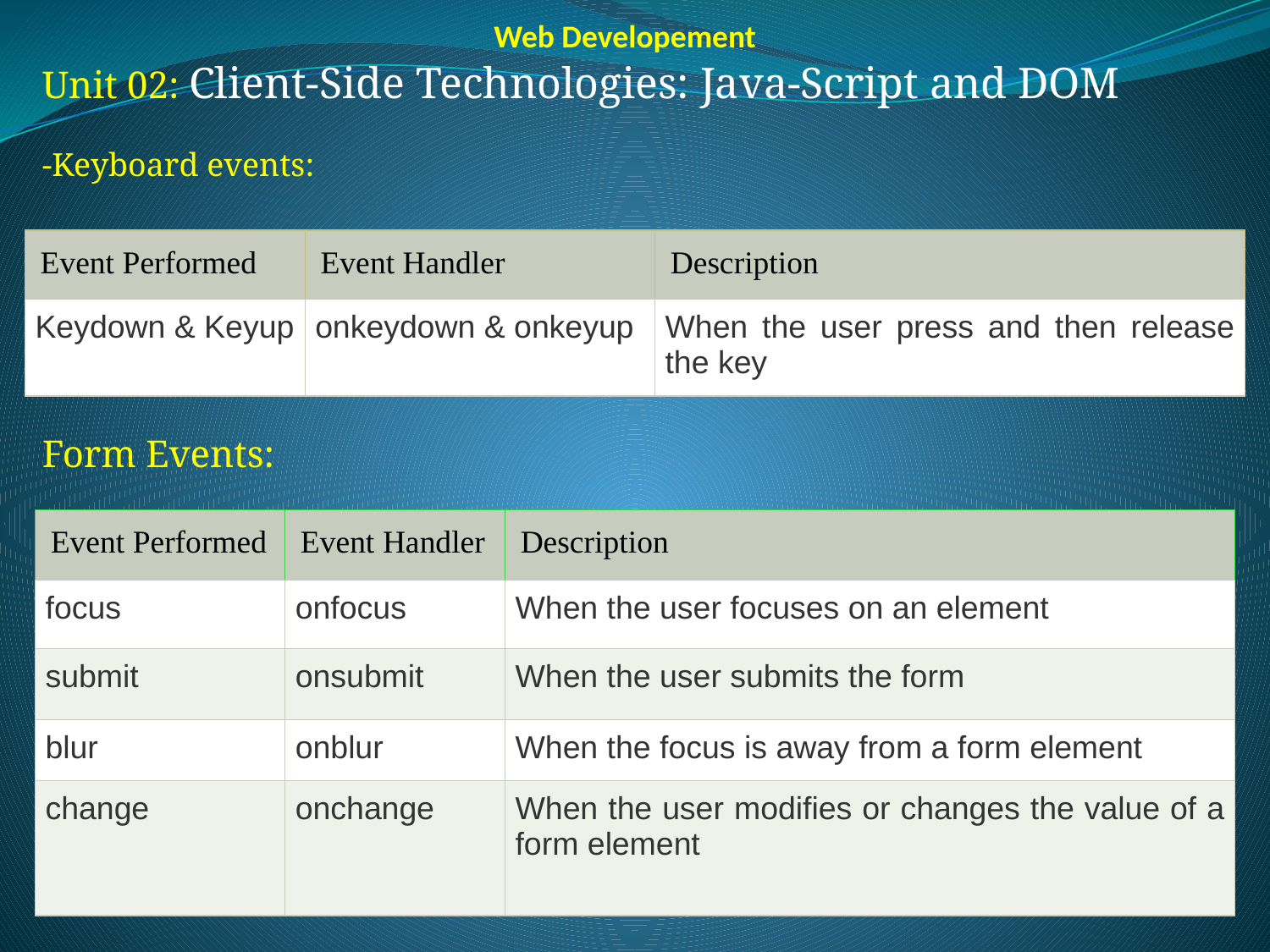

Web Developement
Unit 02: Client-Side Technologies: Java-Script and DOM

-Keyboard events:

Form Events:

| Event Performed | Event Handler | Description |
| --- | --- | --- |
| Keydown & Keyup | onkeydown & onkeyup | When the user press and then release the key |
| Event Performed | Event Handler | Description |
| --- | --- | --- |
| focus | onfocus | When the user focuses on an element |
| submit | onsubmit | When the user submits the form |
| blur | onblur | When the focus is away from a form element |
| change | onchange | When the user modifies or changes the value of a form element |